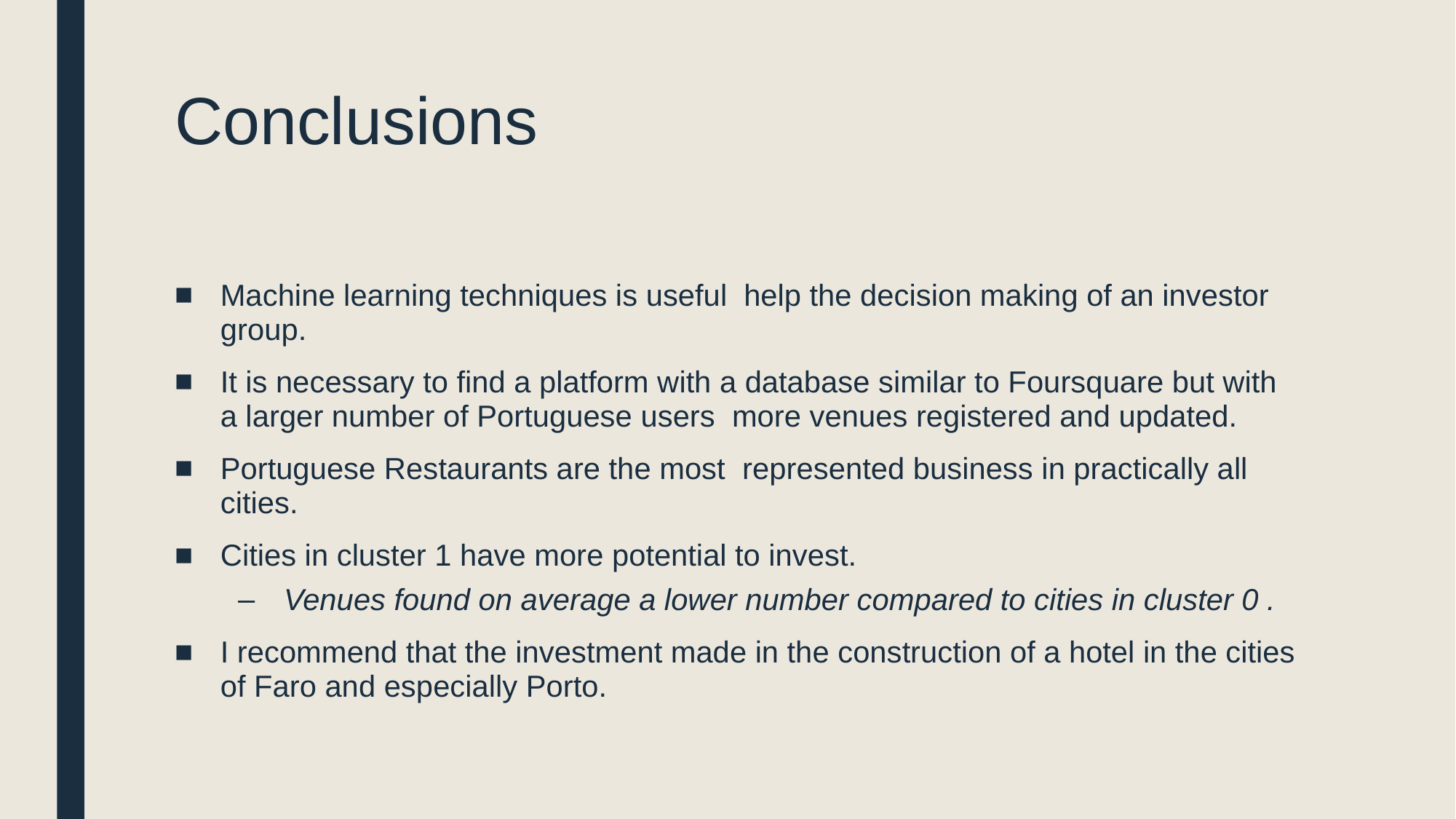

# Conclusions
Machine learning techniques is useful  help the decision making of an investor group.
It is necessary to find a platform with a database similar to Foursquare but with a larger number of Portuguese users  more venues registered and updated.
Portuguese Restaurants are the most  represented business in practically all cities.
Cities in cluster 1 have more potential to invest.
Venues found on average a lower number compared to cities in cluster 0 .
I recommend that the investment made in the construction of a hotel in the cities of Faro and especially Porto.